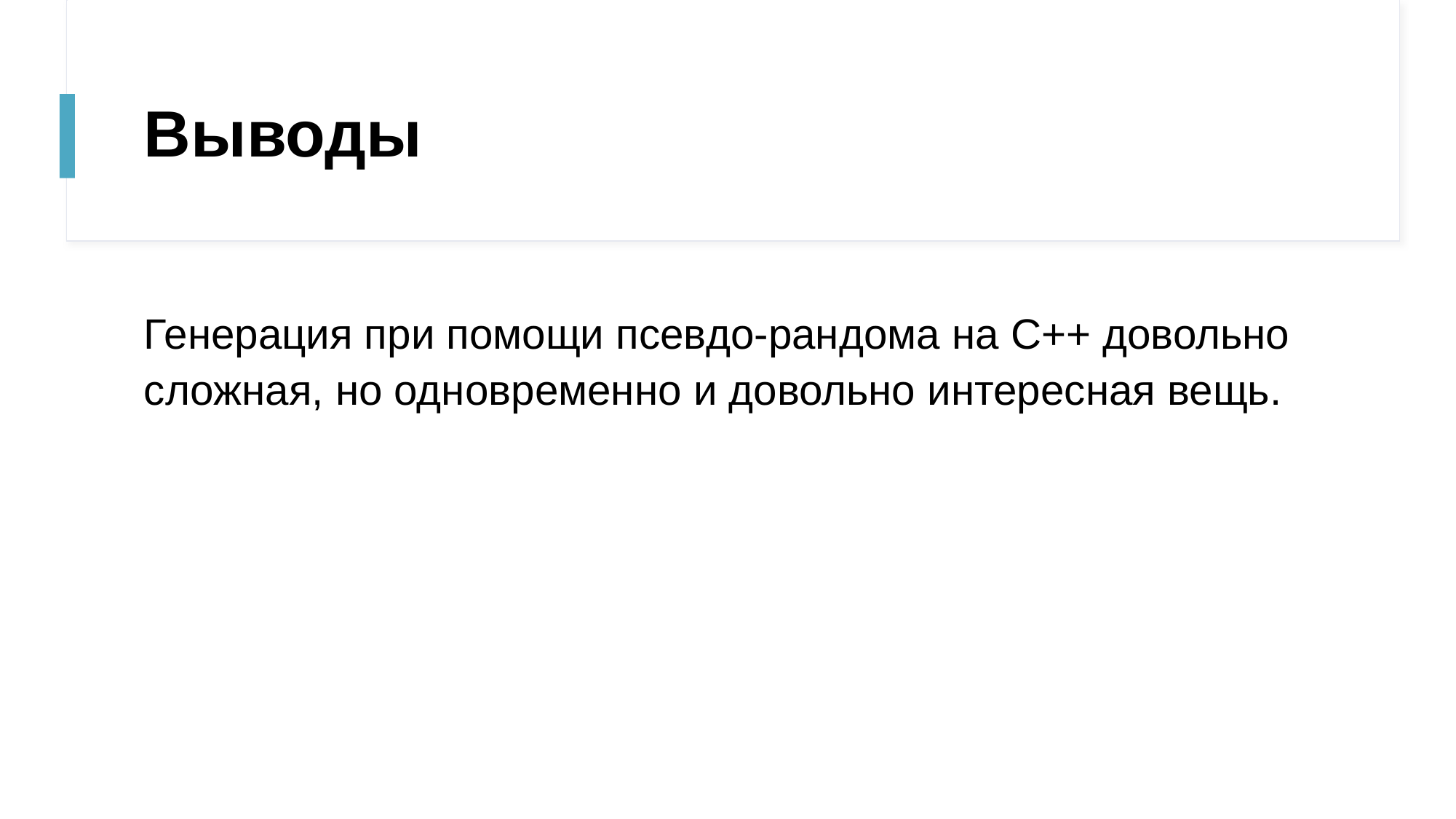

# Выводы
Генерация при помощи псевдо-рандома на C++ довольно сложная, но одновременно и довольно интересная вещь.